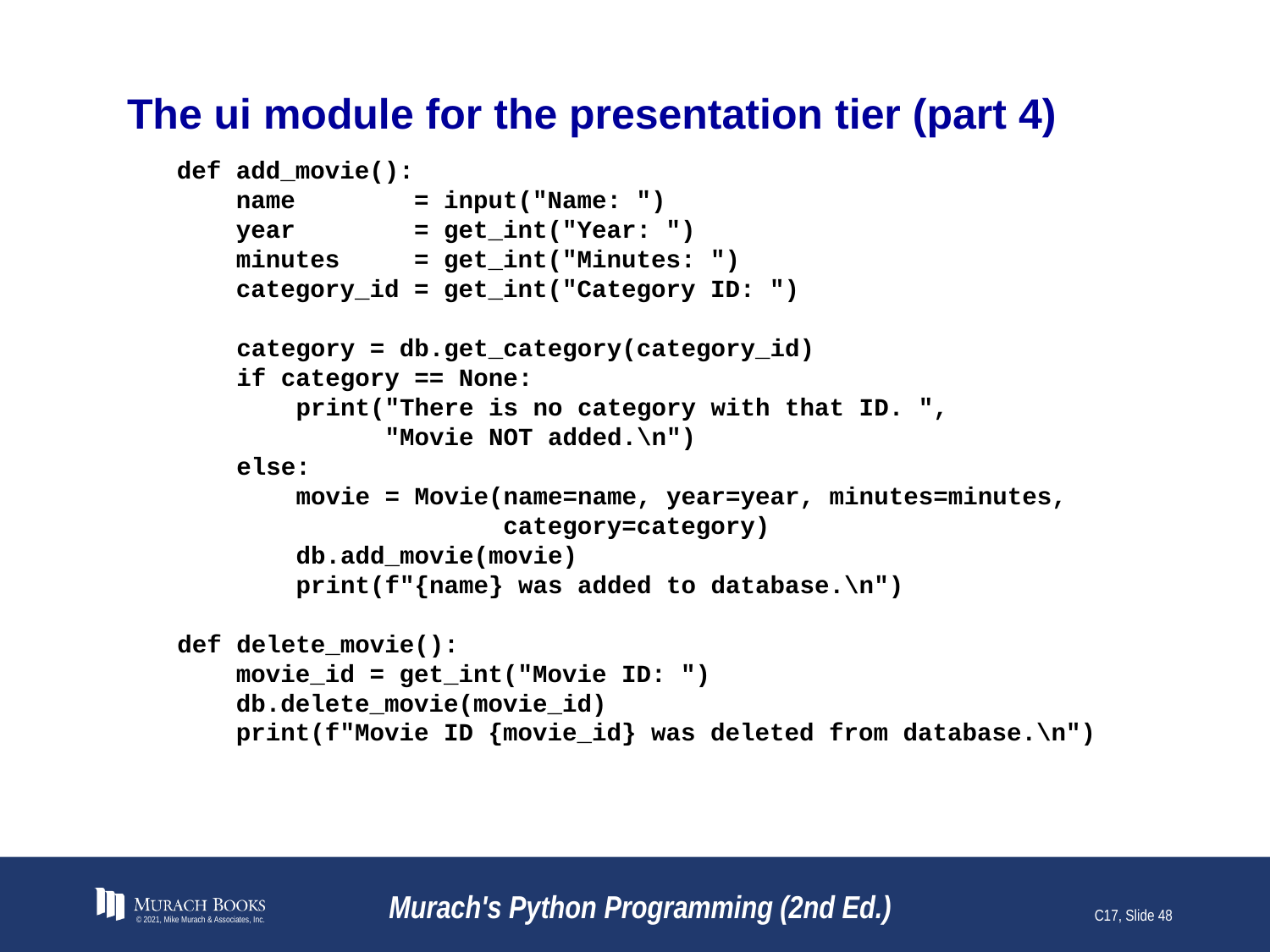

# The ui module for the presentation tier (part 4)
def add_movie():
    name        = input("Name: ")
    year        = get_int("Year: ")
    minutes     = get_int("Minutes: ")
    category_id = get_int("Category ID: ")

    category = db.get_category(category_id)
    if category == None:
        print("There is no category with that ID. ",
              "Movie NOT added.\n")
    else:
        movie = Movie(name=name, year=year, minutes=minutes,
                      category=category)
        db.add_movie(movie)
        print(f"{name} was added to database.\n")

def delete_movie():
    movie_id = get_int("Movie ID: ")
    db.delete_movie(movie_id)
    print(f"Movie ID {movie_id} was deleted from database.\n")
© 2021, Mike Murach & Associates, Inc.
Murach's Python Programming (2nd Ed.)

C17, Slide 48